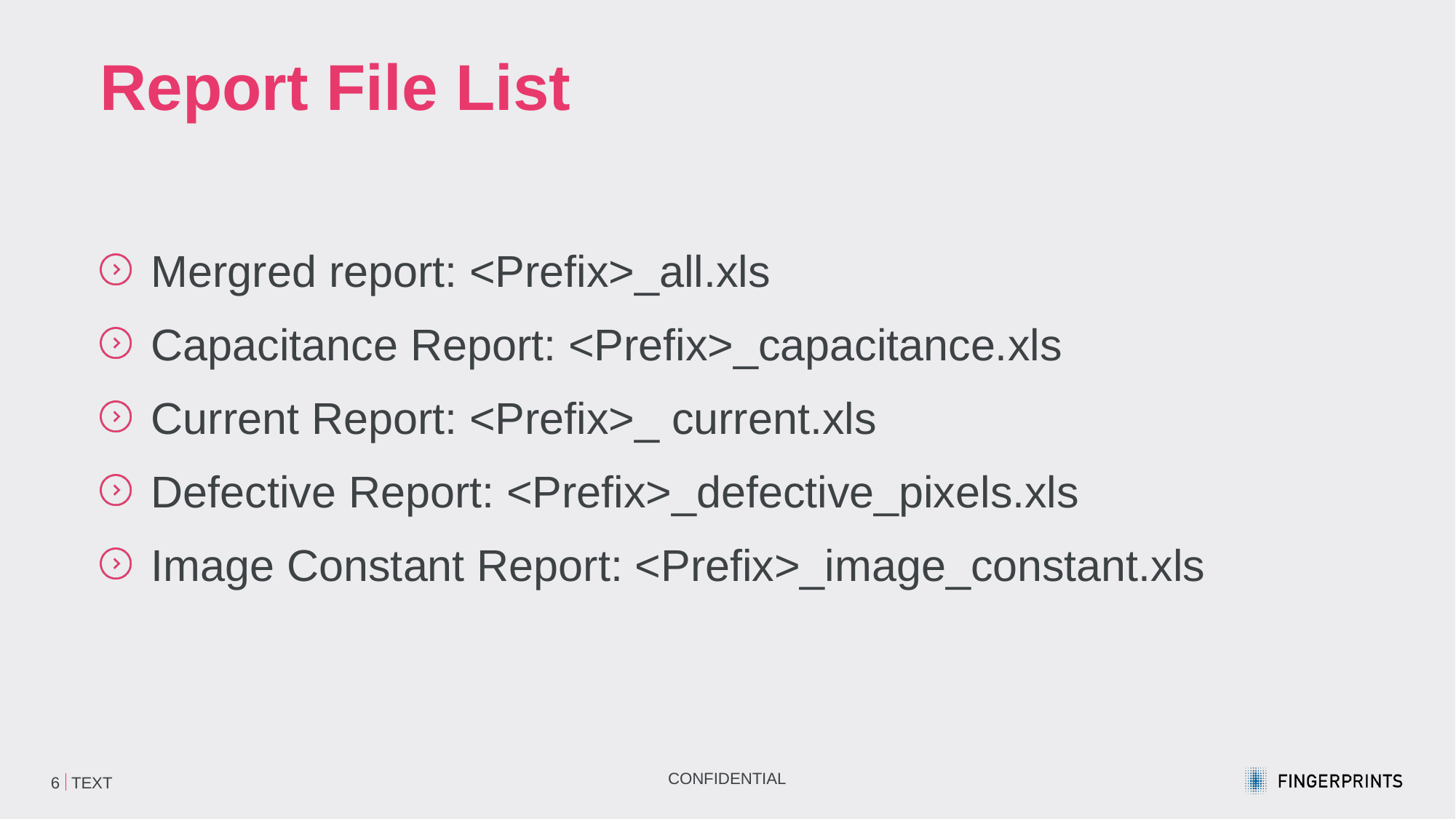

# Report File List
Mergred report: <Prefix>_all.xls
Capacitance Report: <Prefix>_capacitance.xls
Current Report: <Prefix>_ current.xls
Defective Report: <Prefix>_defective_pixels.xls
Image Constant Report: <Prefix>_image_constant.xls
6
Text